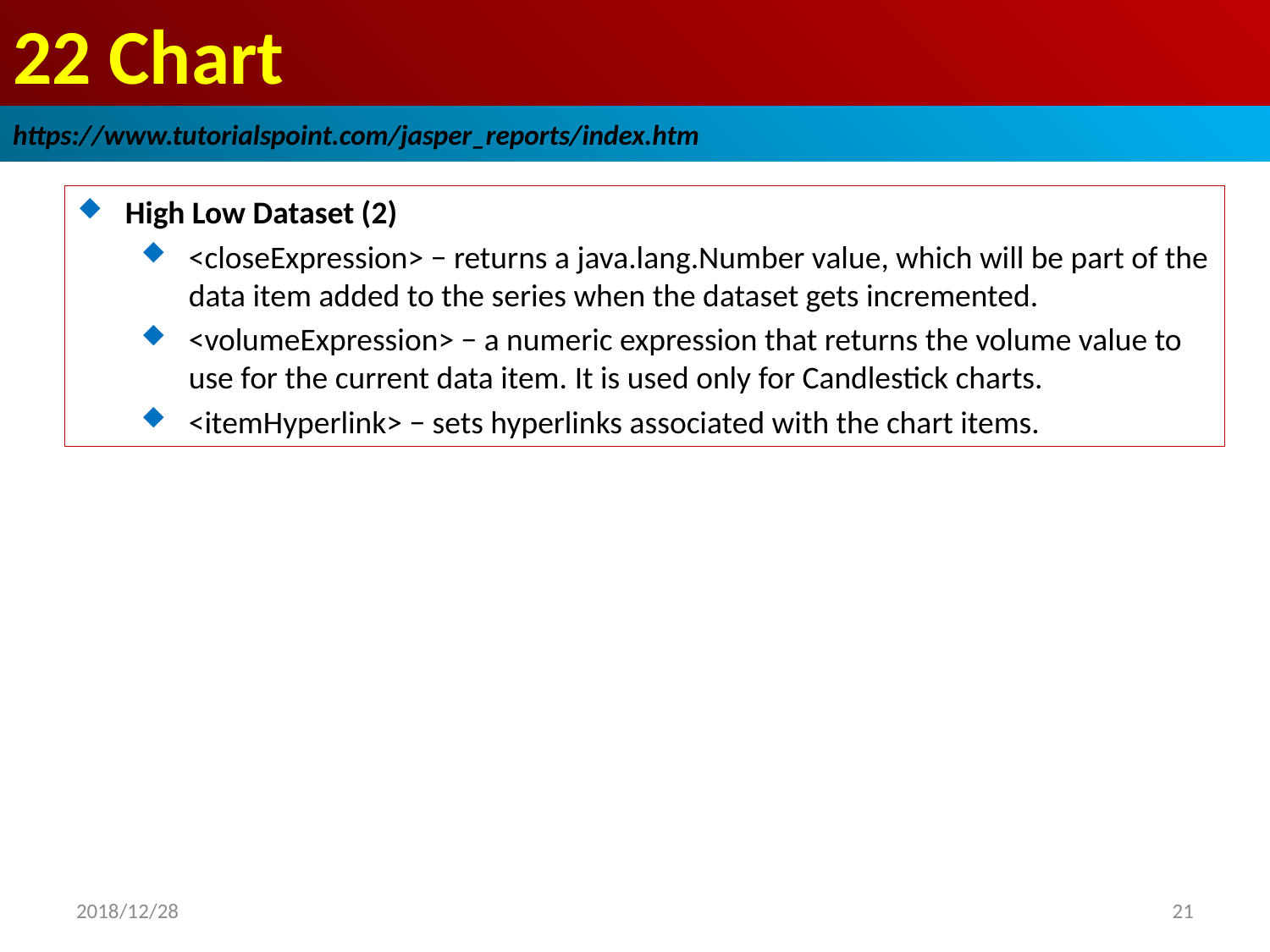

# 22 Chart
https://www.tutorialspoint.com/jasper_reports/index.htm
High Low Dataset (2)
<closeExpression> − returns a java.lang.Number value, which will be part of the data item added to the series when the dataset gets incremented.
<volumeExpression> − a numeric expression that returns the volume value to use for the current data item. It is used only for Candlestick charts.
<itemHyperlink> − sets hyperlinks associated with the chart items.
2018/12/28
21